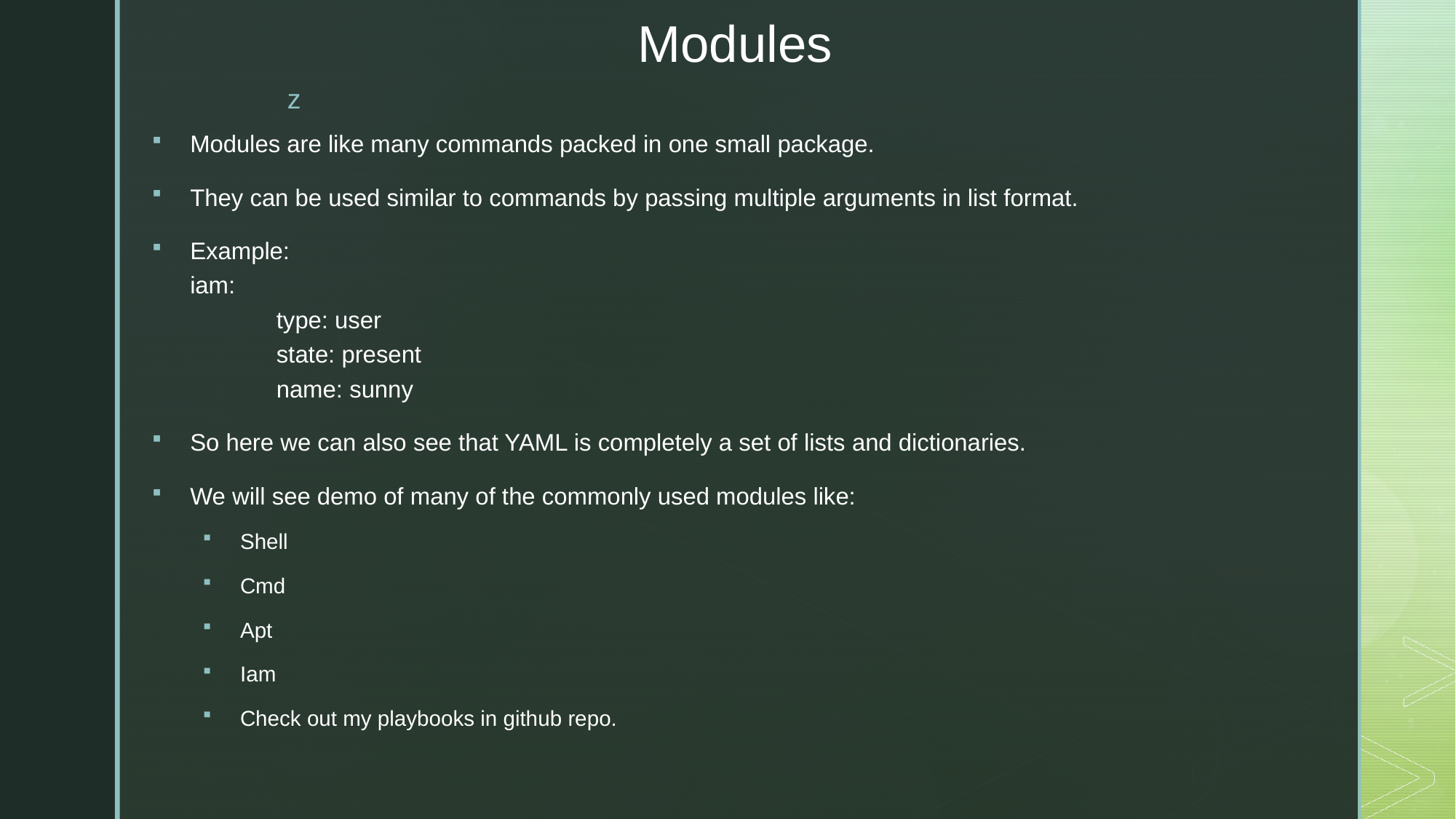

# Modules
Modules are like many commands packed in one small package.
They can be used similar to commands by passing multiple arguments in list format.
Example:
iam:
	type: user
	state: present
	name: sunny
So here we can also see that YAML is completely a set of lists and dictionaries.
We will see demo of many of the commonly used modules like:
Shell
Cmd
Apt
Iam
Check out my playbooks in github repo.